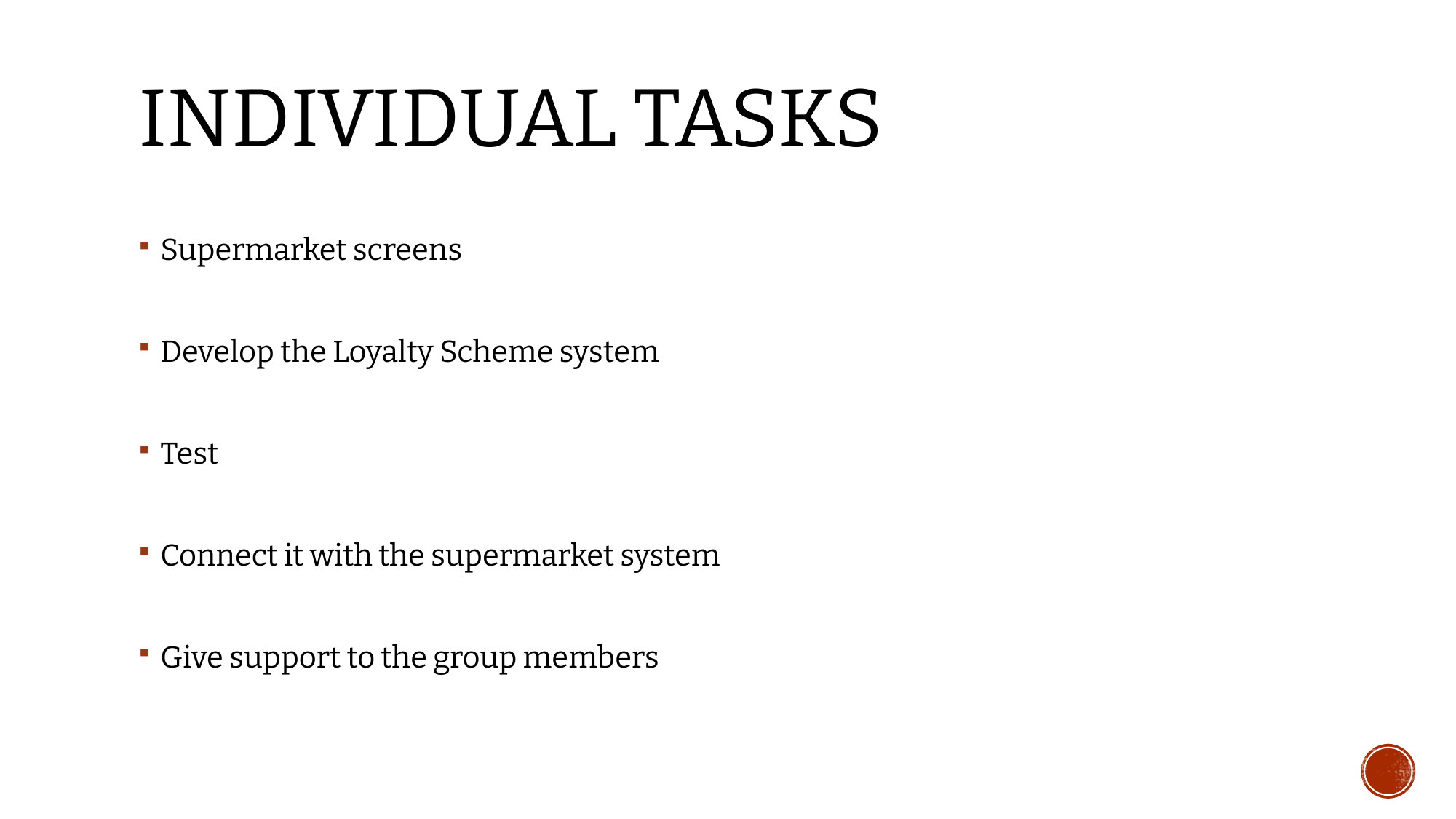

# Individual tasks
Supermarket screens

Develop the Loyalty Scheme system

Test

Connect it with the supermarket system

Give support to the group members